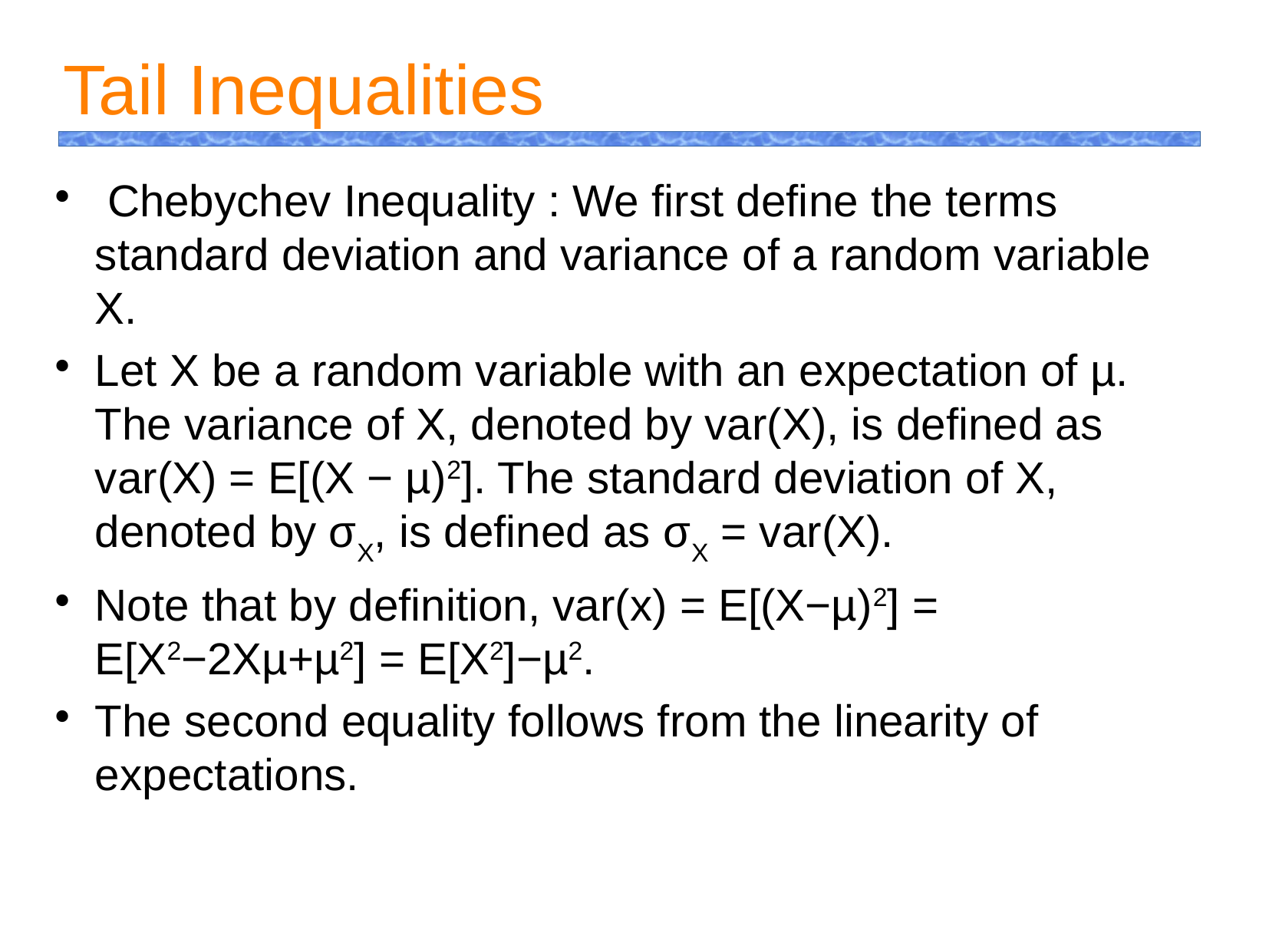

Tail Inequalities
 Chebychev Inequality : We first define the terms standard deviation and variance of a random variable X.
Let X be a random variable with an expectation of µ. The variance of X, denoted by var(X), is defined as var(X) = E[(X − µ)2]. The standard deviation of X, denoted by σX, is defined as σX = var(X).
Note that by definition, var(x) = E[(X−µ)2] = E[X2−2Xµ+µ2] = E[X2]−µ2.
The second equality follows from the linearity of expectations.